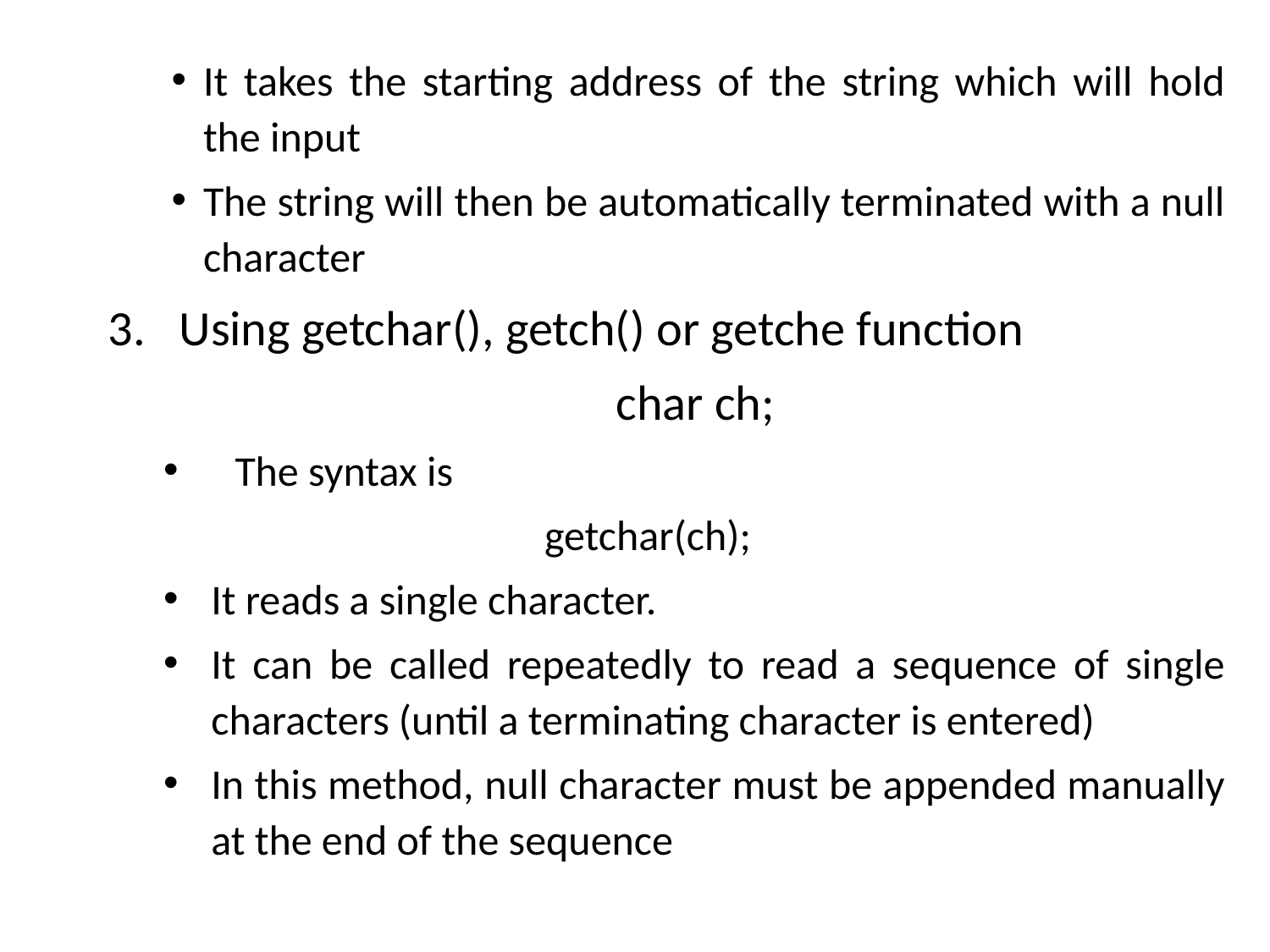

It takes the starting address of the string which will hold the input
The string will then be automatically terminated with a null character
Using getchar(), getch() or getche function
				char ch;
The syntax is
			getchar(ch);
It reads a single character.
It can be called repeatedly to read a sequence of single characters (until a terminating character is entered)
In this method, null character must be appended manually at the end of the sequence